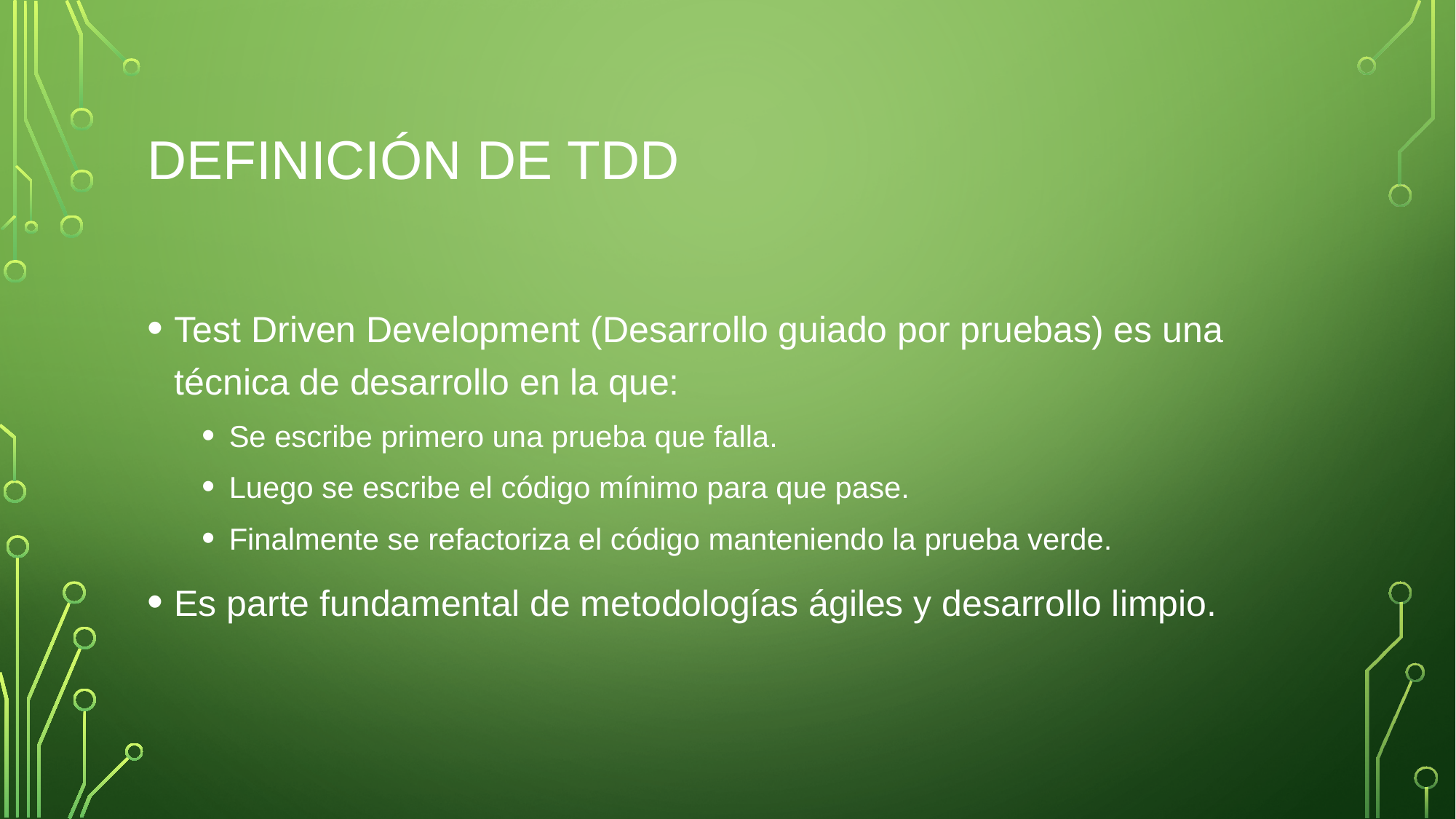

# Definición de TDD
Test Driven Development (Desarrollo guiado por pruebas) es una técnica de desarrollo en la que:
Se escribe primero una prueba que falla.
Luego se escribe el código mínimo para que pase.
Finalmente se refactoriza el código manteniendo la prueba verde.
Es parte fundamental de metodologías ágiles y desarrollo limpio.